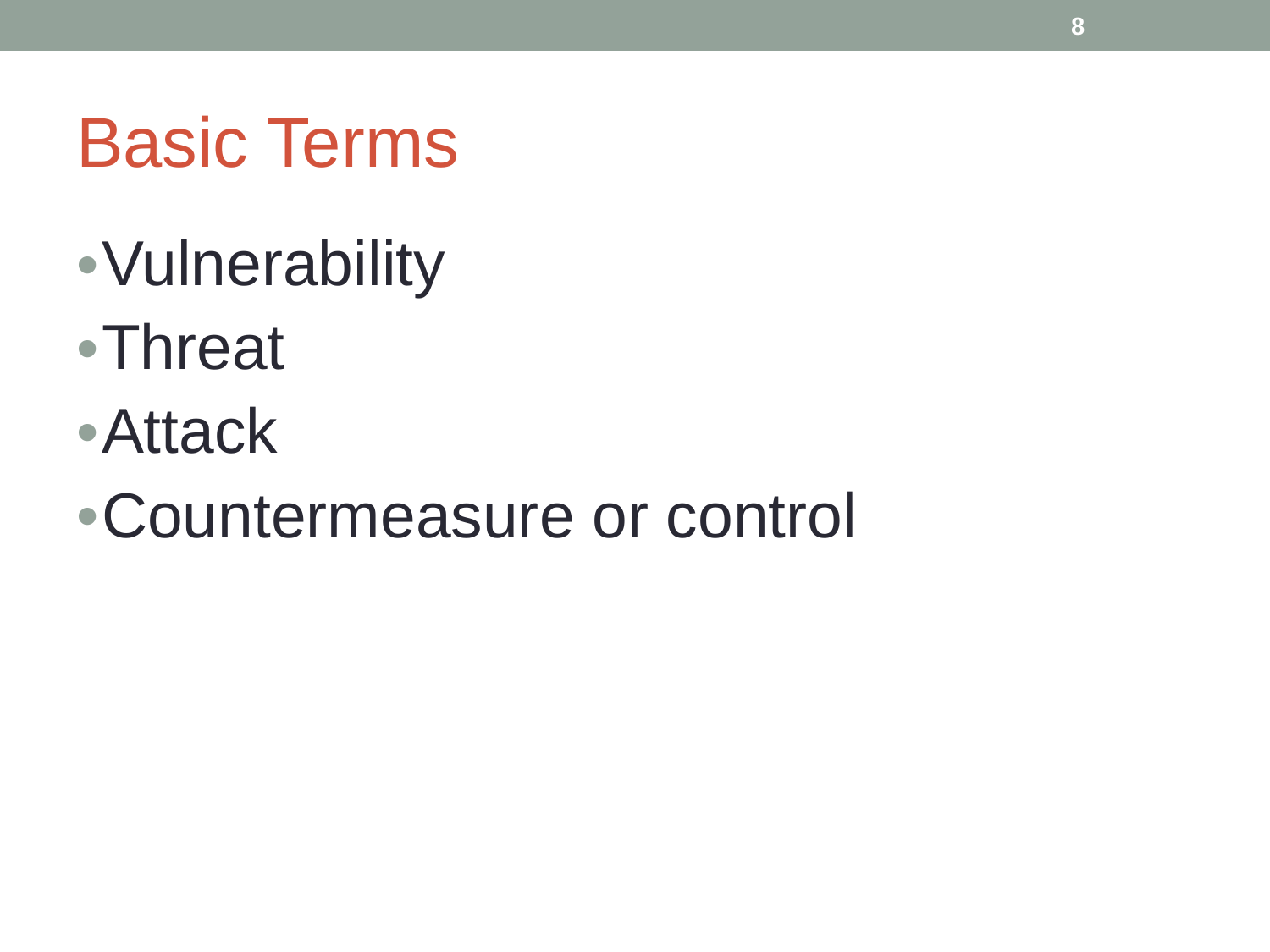

8
# Basic Terms
Vulnerability
Threat
Attack
Countermeasure or control